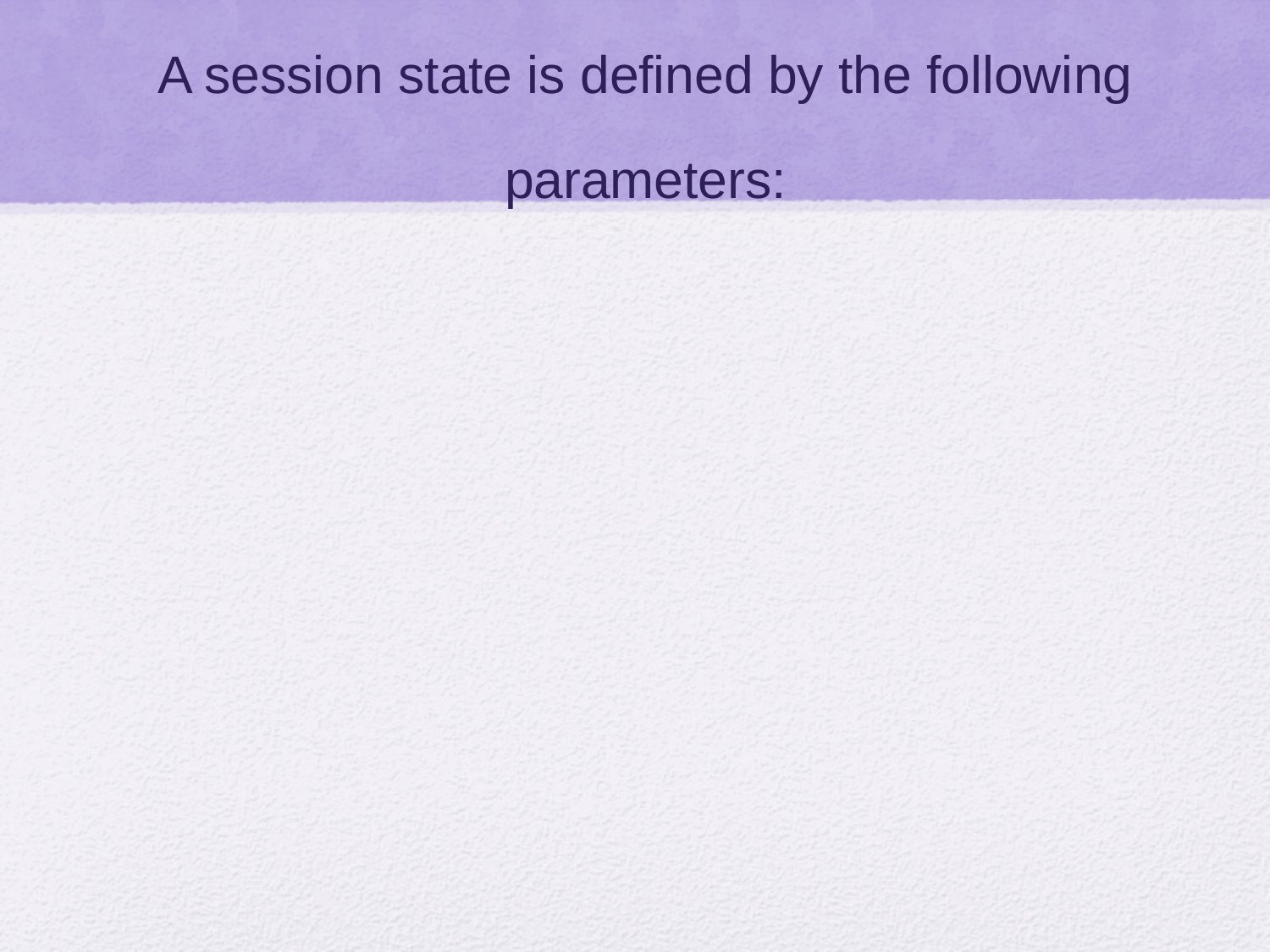

# A session state is defined by the following parameters: